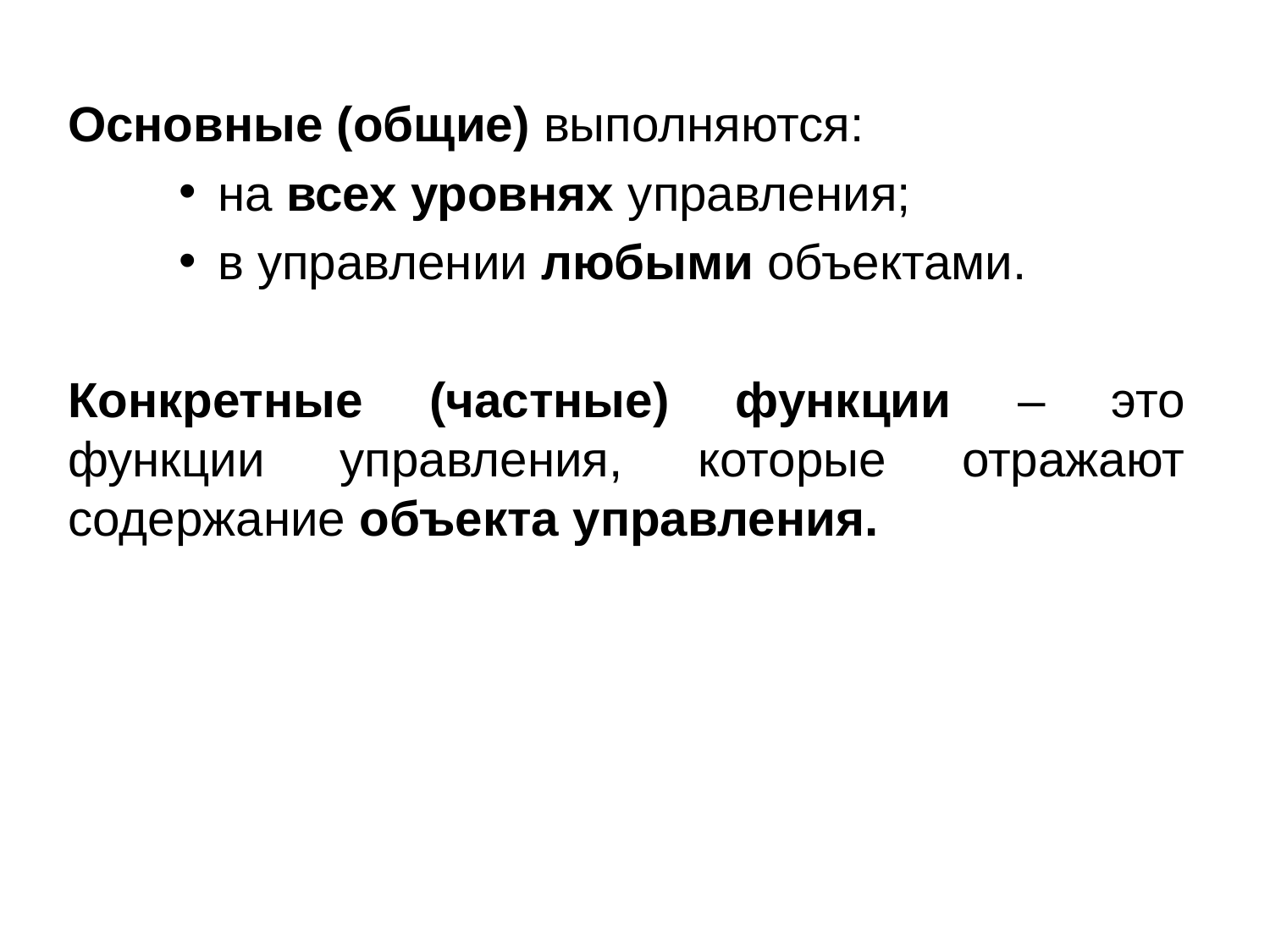

Основные (общие) выполняются:
на всех уровнях управления;
в управлении любыми объектами.

Конкретные (частные) функции – это функции управления, которые отражают содержание объекта управления.